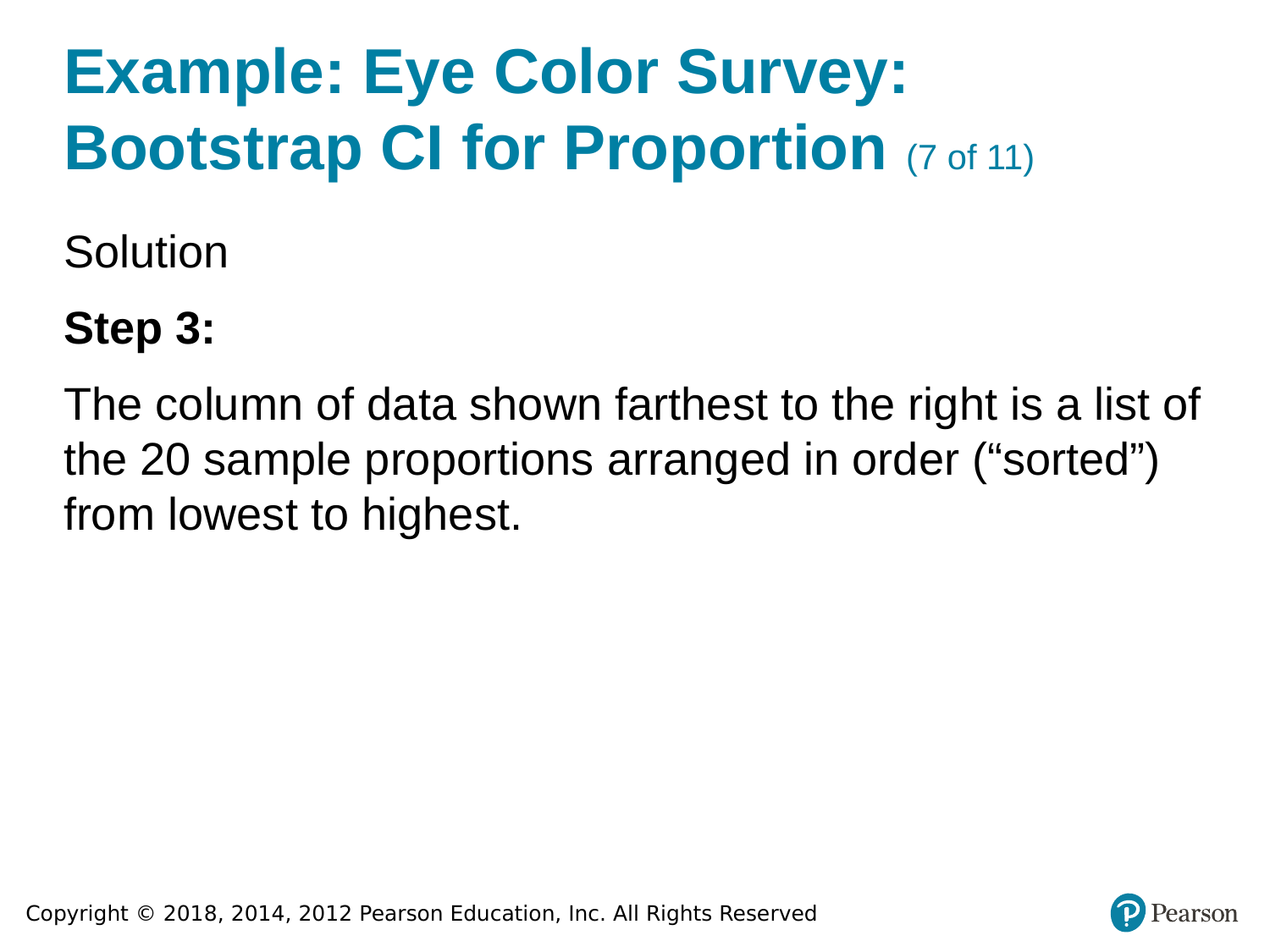

# Example: Eye Color Survey: Bootstrap CI for Proportion (7 of 11)
Solution
Step 3:
The column of data shown farthest to the right is a list of the 20 sample proportions arranged in order (“sorted”) from lowest to highest.